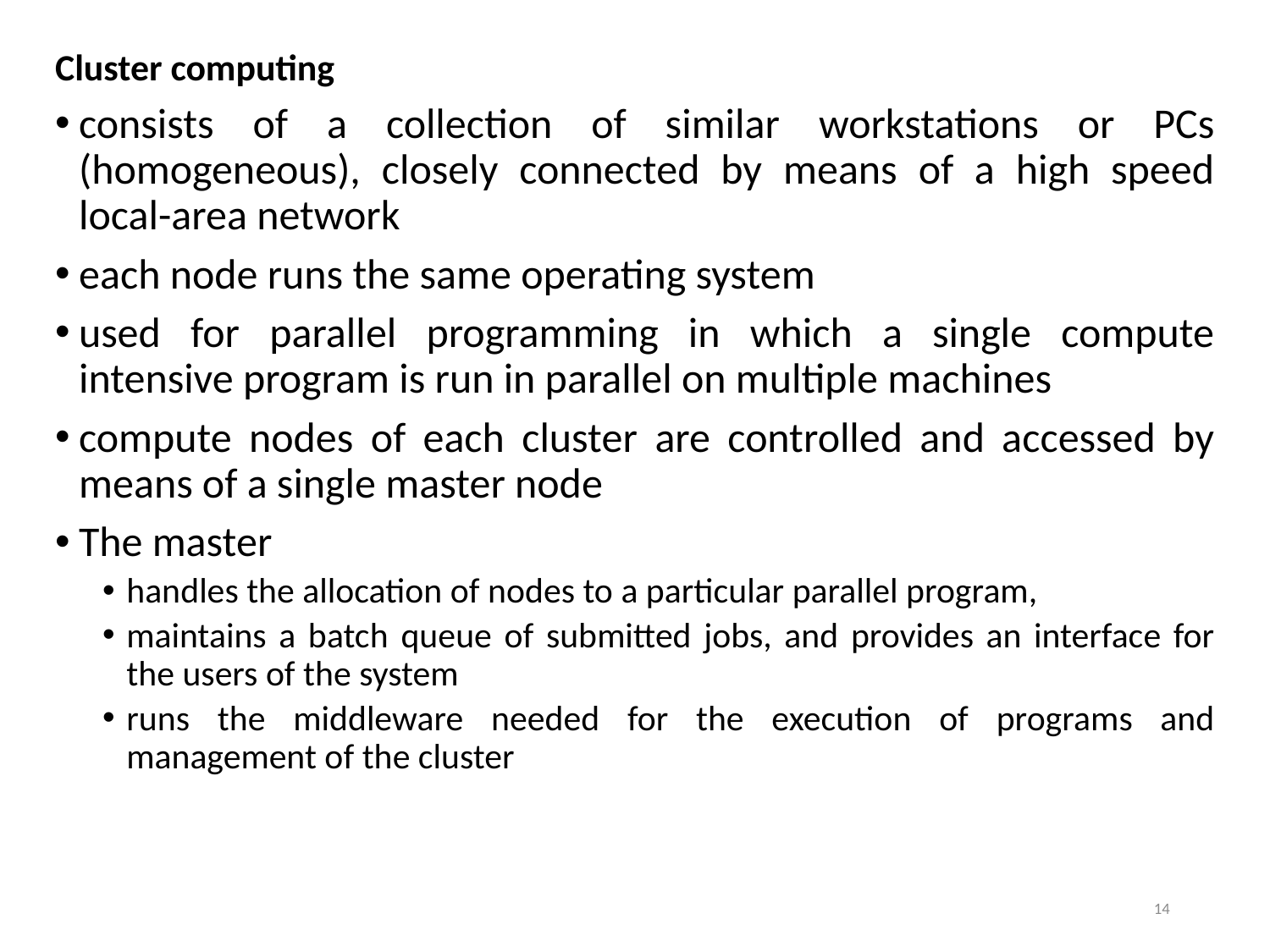

Cluster computing
consists of a collection of similar workstations or PCs (homogeneous), closely connected by means of a high speed local-area network
each node runs the same operating system
used for parallel programming in which a single compute intensive program is run in parallel on multiple machines
compute nodes of each cluster are controlled and accessed by means of a single master node
The master
handles the allocation of nodes to a particular parallel program,
maintains a batch queue of submitted jobs, and provides an interface for the users of the system
runs the middleware needed for the execution of programs and management of the cluster
14